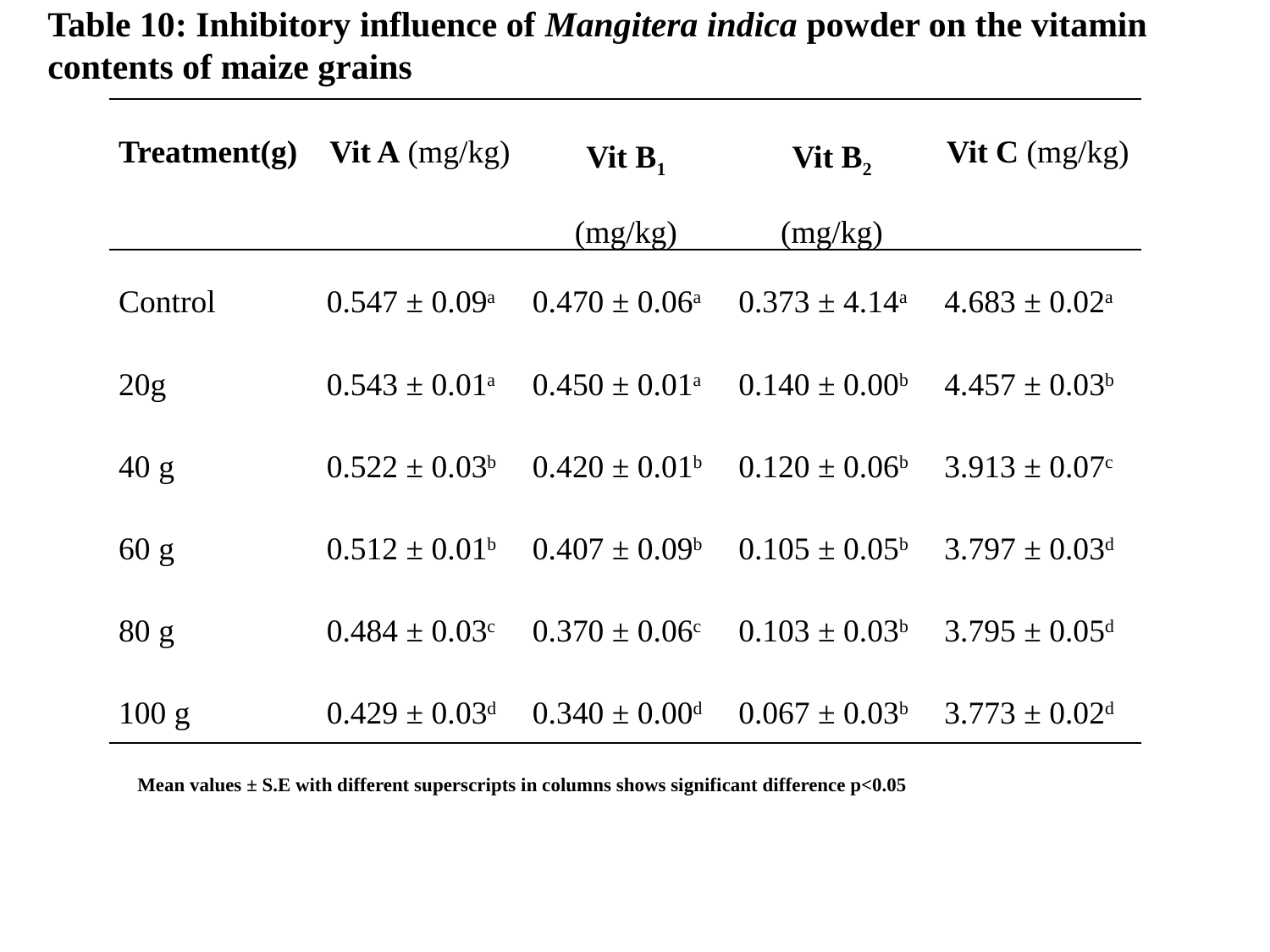

Table 10: Inhibitory influence of Mangitera indica powder on the vitamin contents of maize grains

| Treatment(g) | Vit A (mg/kg) | Vit B1 (mg/kg) | Vit B2 (mg/kg) | Vit C (mg/kg) |
| --- | --- | --- | --- | --- |
| Control | 0.547 ± 0.09a | 0.470 ± 0.06a | 0.373 ± 4.14a | 4.683 ± 0.02a |
| 20g | 0.543 ± 0.01a | 0.450 ± 0.01a | 0.140 ± 0.00b | 4.457 ± 0.03b |
| 40 g | 0.522 ± 0.03b | 0.420 ± 0.01b | 0.120 ± 0.06b | 3.913 ± 0.07c |
| 60 g | 0.512 ± 0.01b | 0.407 ± 0.09b | 0.105 ± 0.05b | 3.797 ± 0.03d |
| 80 g | 0.484 ± 0.03c | 0.370 ± 0.06c | 0.103 ± 0.03b | 3.795 ± 0.05d |
| 100 g | 0.429 ± 0.03d | 0.340 ± 0.00d | 0.067 ± 0.03b | 3.773 ± 0.02d |
Mean values ± S.E with different superscripts in columns shows significant difference p<0.05